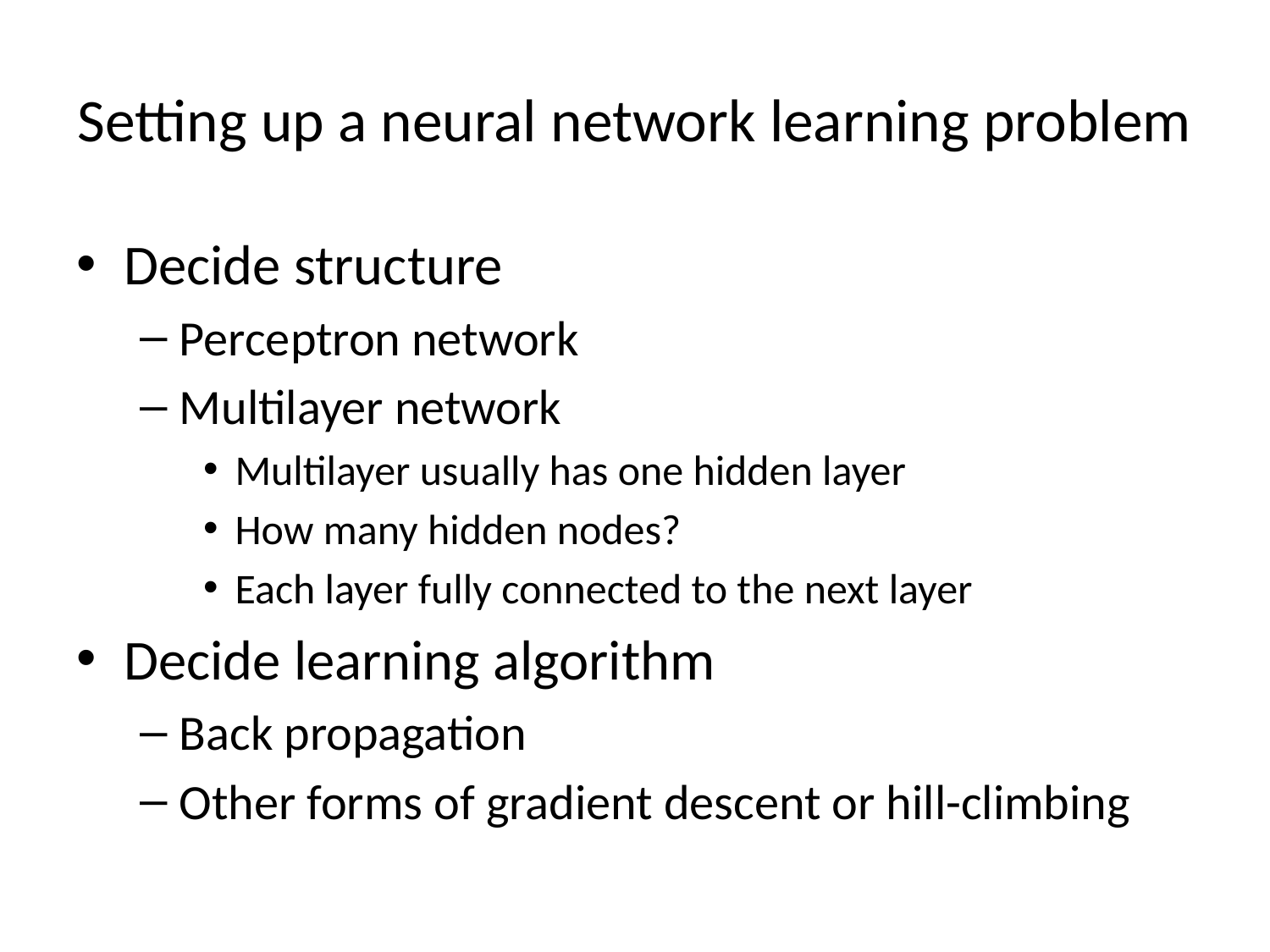

# Setting up a neural network learning problem
Decide structure
Perceptron network
Multilayer network
Multilayer usually has one hidden layer
How many hidden nodes?
Each layer fully connected to the next layer
Decide learning algorithm
Back propagation
Other forms of gradient descent or hill-climbing